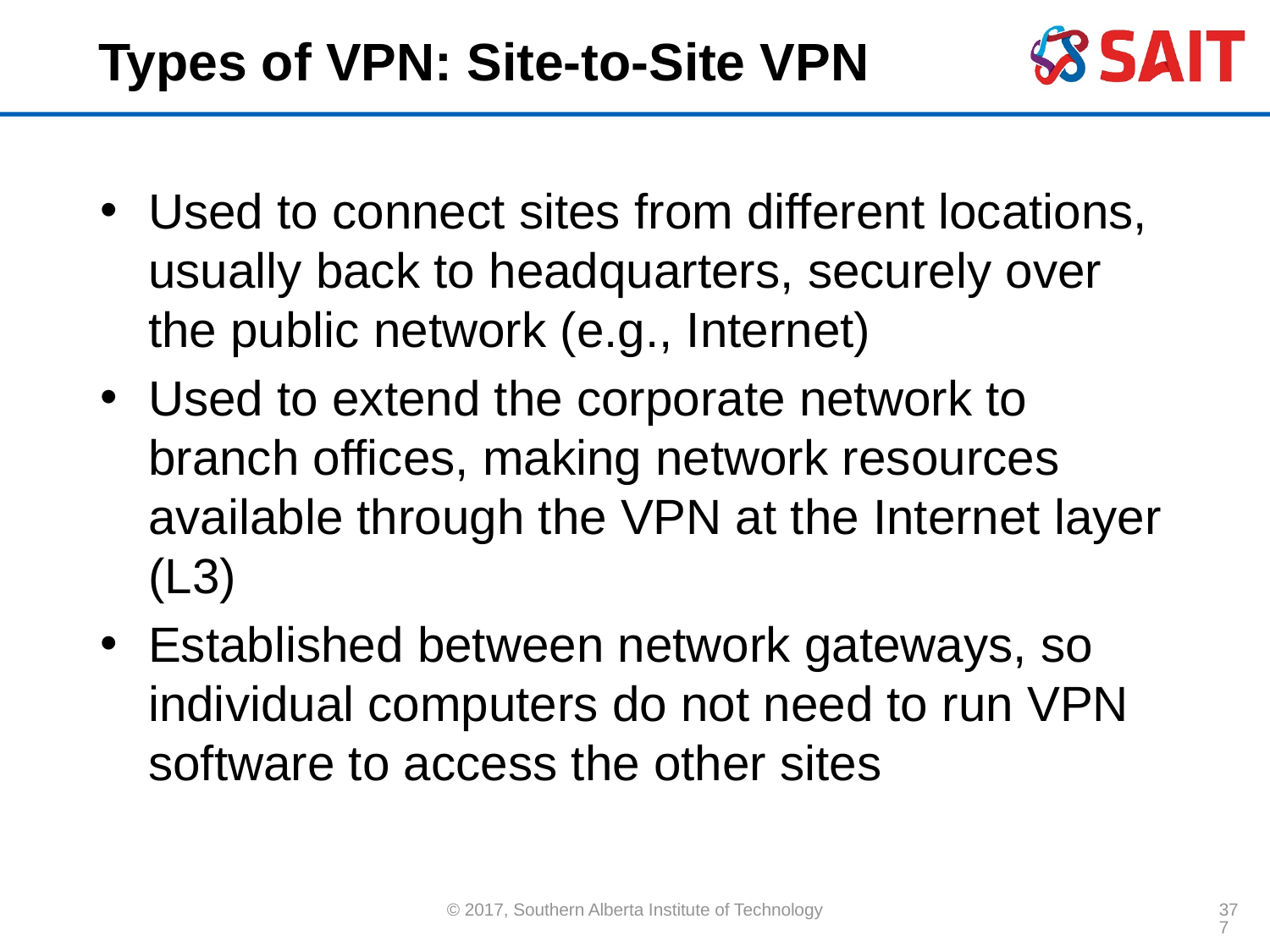

# Types of VPN: Site-to-Site VPN
Used to connect sites from different locations, usually back to headquarters, securely over the public network (e.g., Internet)
Used to extend the corporate network to  branch offices, making network resources available through the VPN at the Internet layer (L3)
Established between network gateways, so individual computers do not need to run VPN software to access the other sites